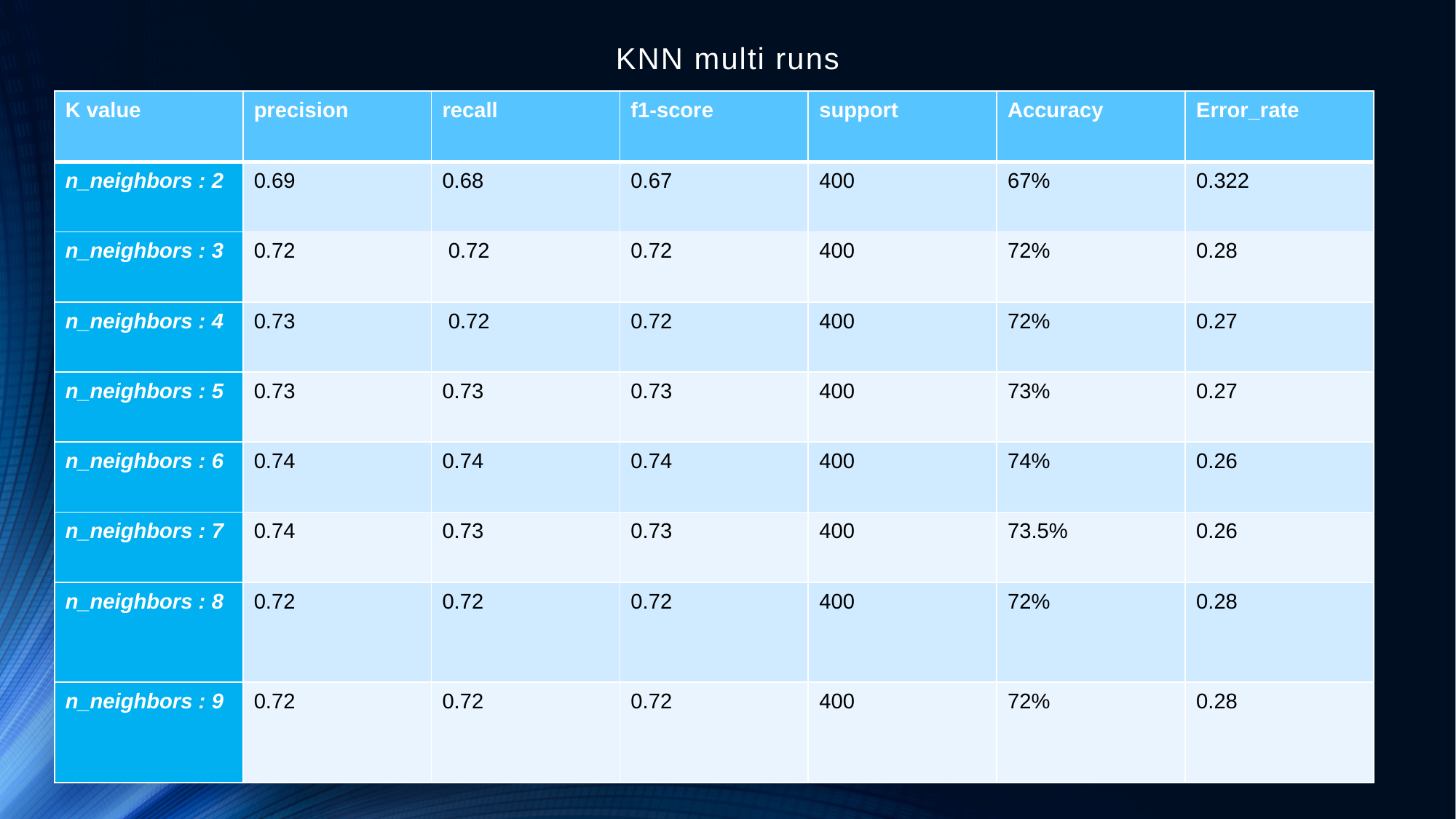

# KNN multi runs
| K value | precision | recall | f1-score | support | Accuracy | Error\_rate |
| --- | --- | --- | --- | --- | --- | --- |
| n\_neighbors : 2 | 0.69 | 0.68 | 0.67 | 400 | 67% | 0.322 |
| n\_neighbors : 3 | 0.72 | 0.72 | 0.72 | 400 | 72% | 0.28 |
| n\_neighbors : 4 | 0.73 | 0.72 | 0.72 | 400 | 72% | 0.27 |
| n\_neighbors : 5 | 0.73 | 0.73 | 0.73 | 400 | 73% | 0.27 |
| n\_neighbors : 6 | 0.74 | 0.74 | 0.74 | 400 | 74% | 0.26 |
| n\_neighbors : 7 | 0.74 | 0.73 | 0.73 | 400 | 73.5% | 0.26 |
| n\_neighbors : 8 | 0.72 | 0.72 | 0.72 | 400 | 72% | 0.28 |
| n\_neighbors : 9 | 0.72 | 0.72 | 0.72 | 400 | 72% | 0.28 |